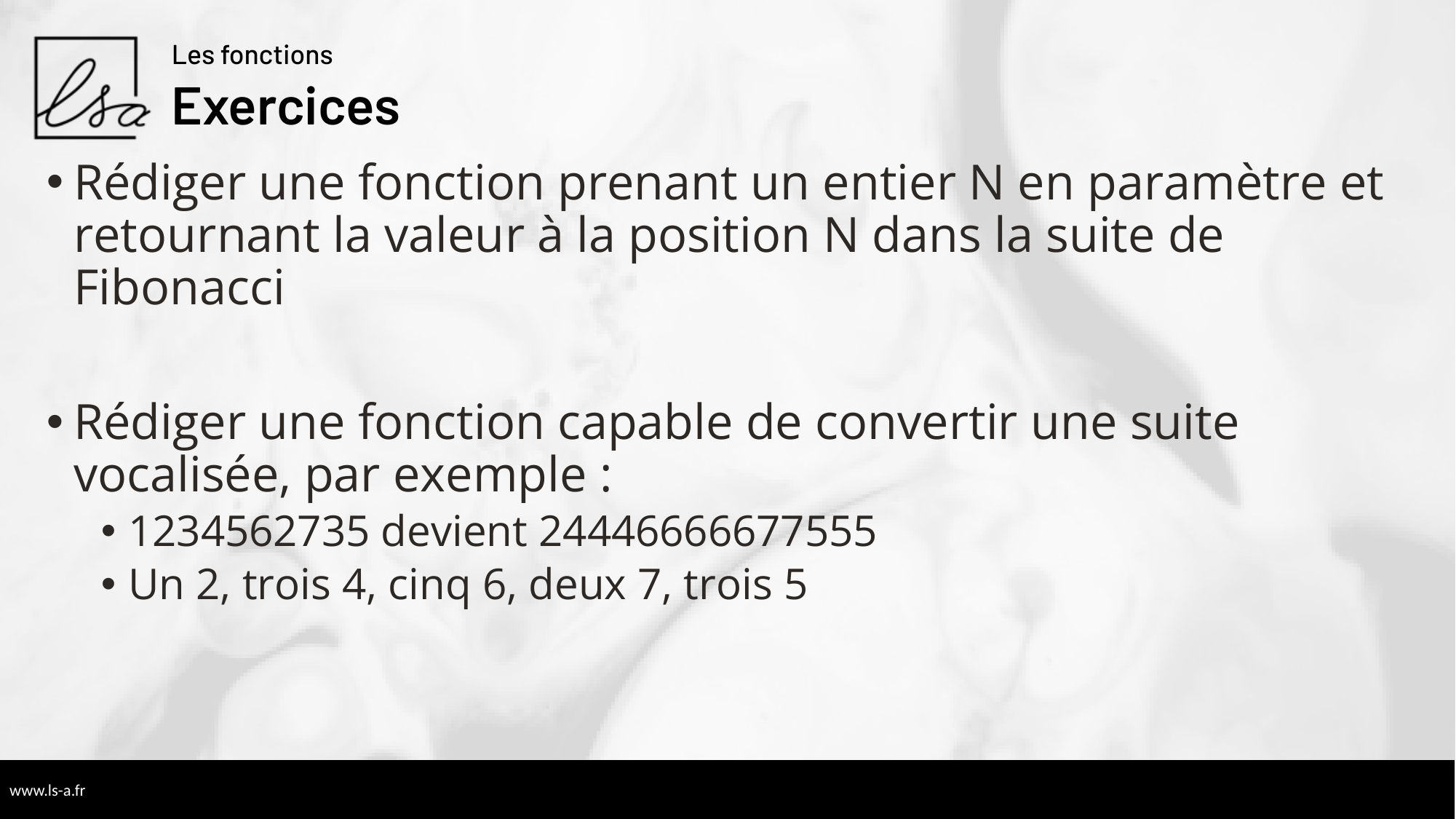

Les fonctions
# Exercices
Rédiger une fonction prenant un entier N en paramètre et retournant la valeur à la position N dans la suite de Fibonacci

Rédiger une fonction capable de convertir une suite vocalisée, par exemple :
1234562735 devient 24446666677555
Un 2, trois 4, cinq 6, deux 7, trois 5